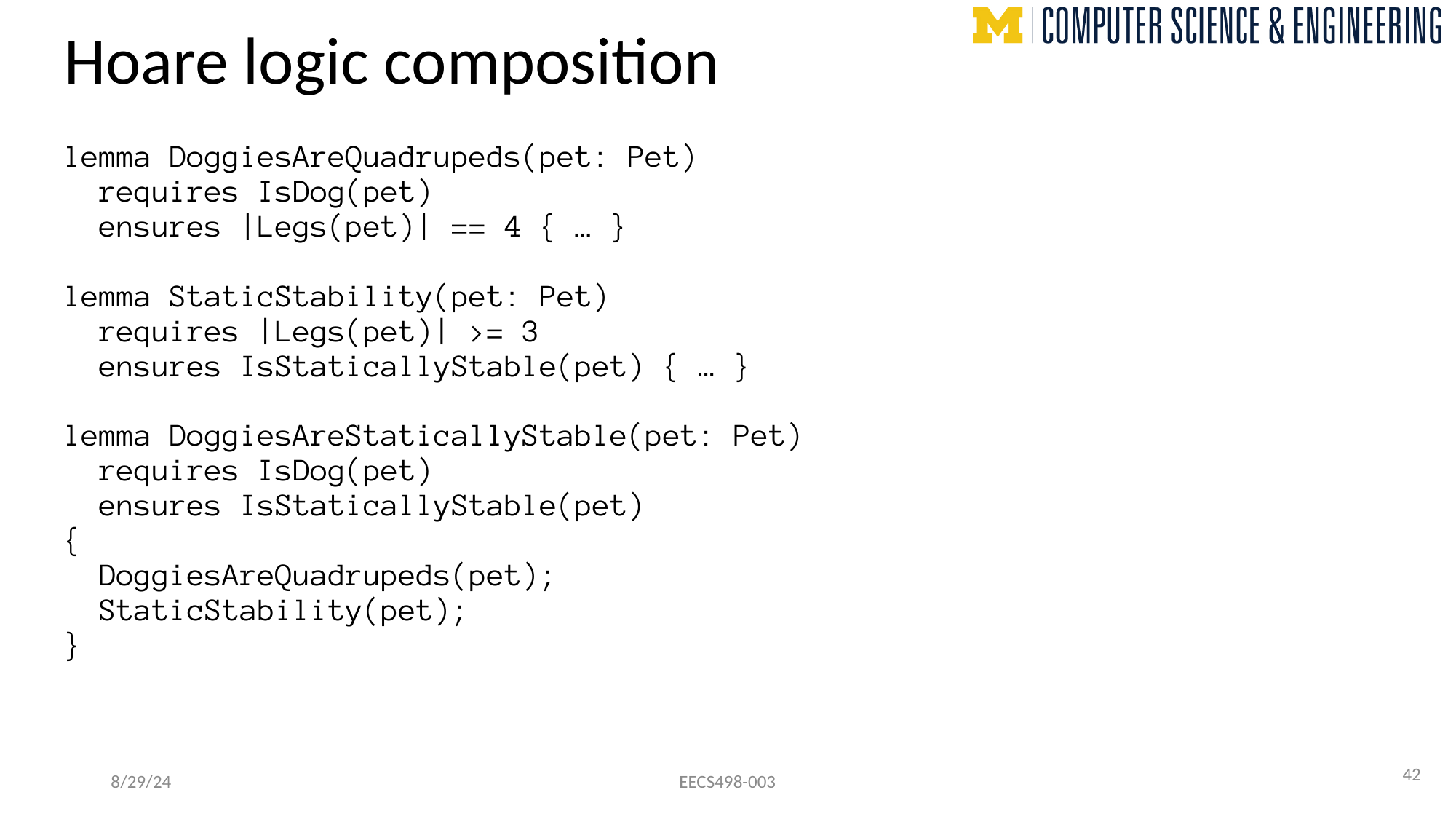

# Hoare logic composition
lemma DoggiesAreQuadrupeds(pet: Pet)
  requires IsDog(pet)
  ensures |Legs(pet)| == 4 { … }

lemma StaticStability(pet: Pet)
  requires |Legs(pet)| >= 3
  ensures IsStaticallyStable(pet) { … }

lemma DoggiesAreStaticallyStable(pet: Pet)
  requires IsDog(pet)
  ensures IsStaticallyStable(pet)
{
  DoggiesAreQuadrupeds(pet);
  StaticStability(pet);
}
42
8/29/24
EECS498-003